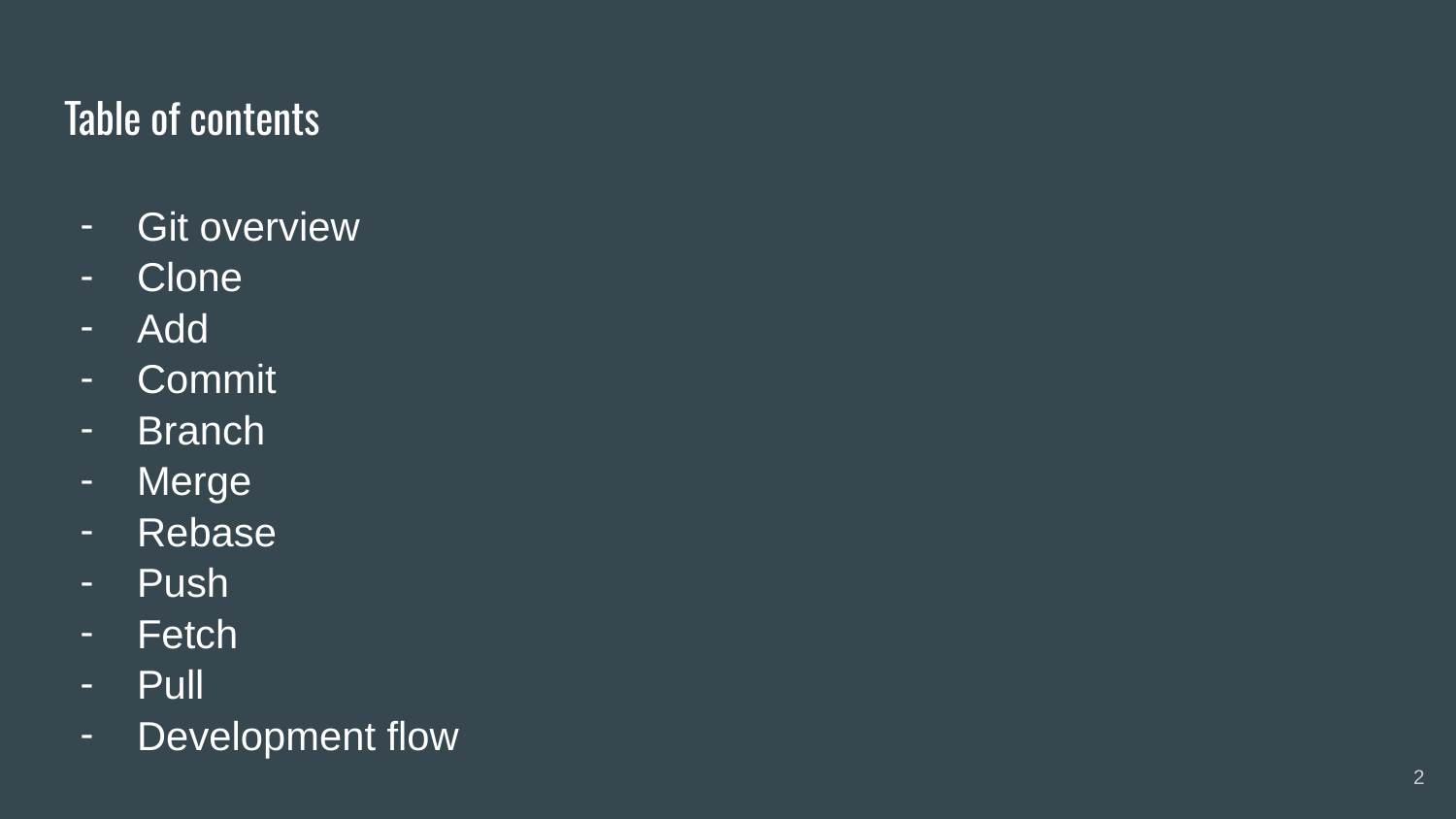

# Table of contents
Git overview
Clone
Add
Commit
Branch
Merge
Rebase
Push
Fetch
Pull
Development flow

2